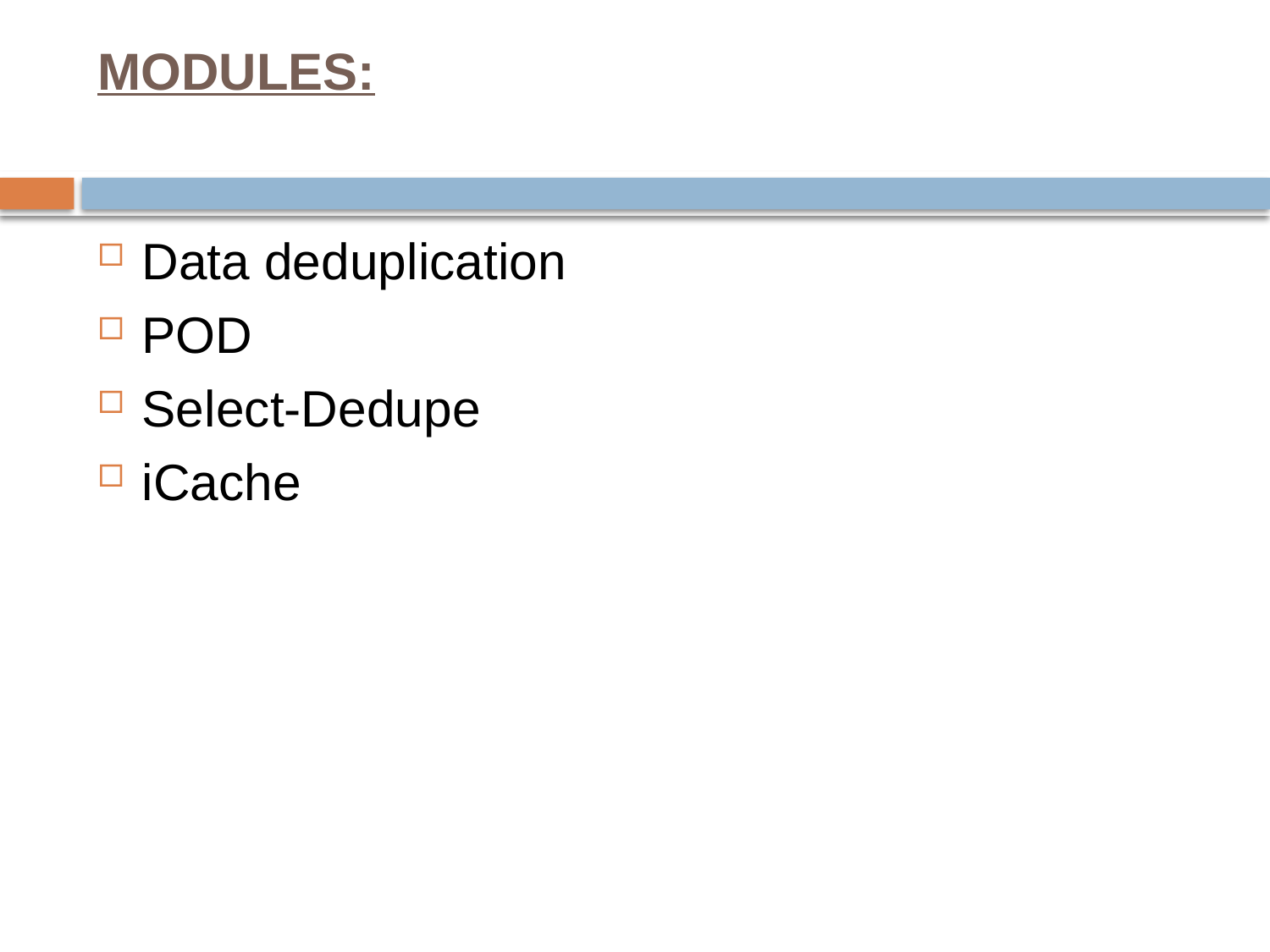

# MODULES:
Data deduplication
POD
Select-Dedupe
iCache